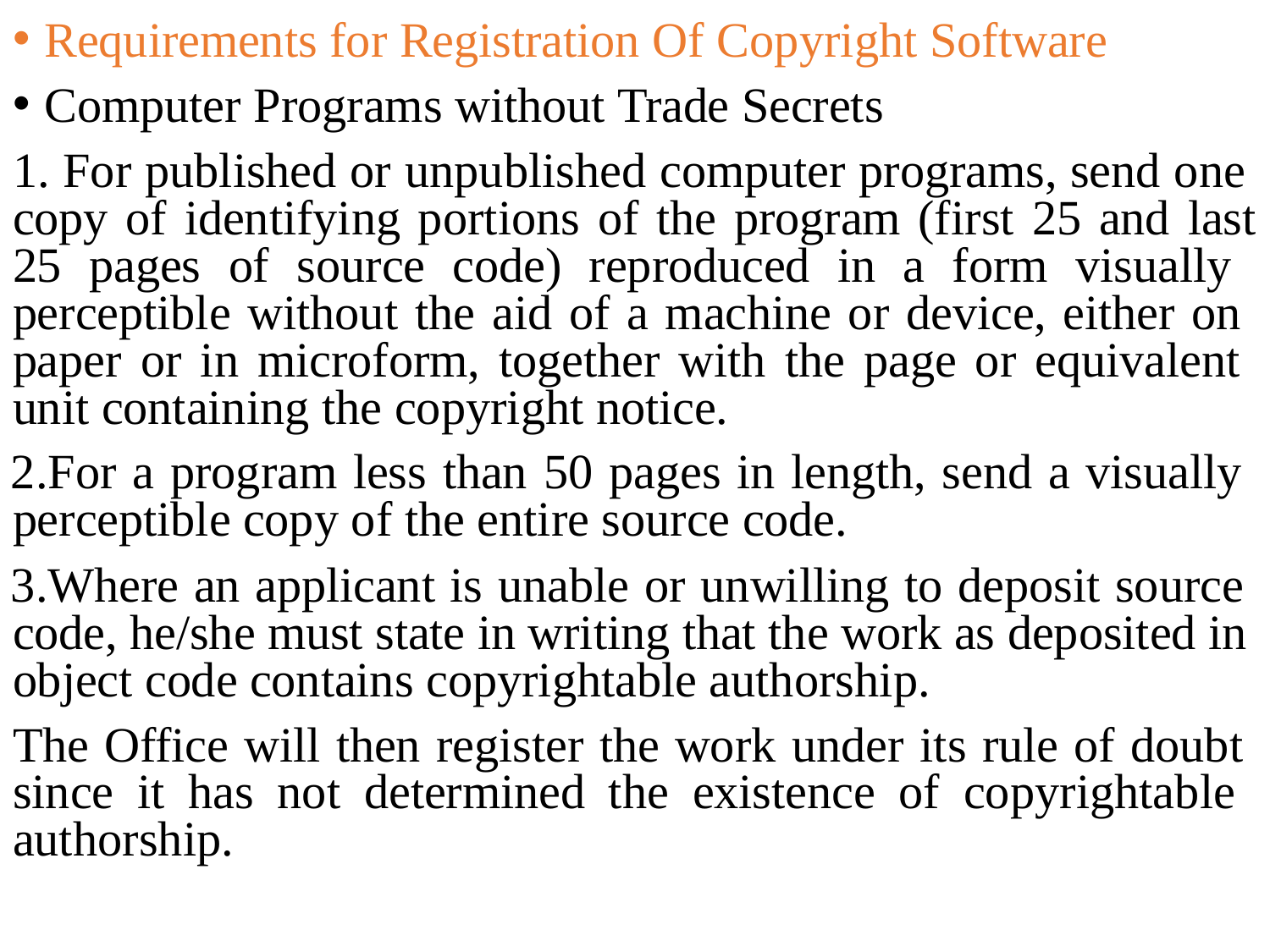

Requirements for Registration Of Copyright Software
Computer Programs without Trade Secrets
1. For published or unpublished computer programs, send one  copy of identifying portions of the program (first 25 and last
25 pages of source code) reproduced in a form visually  perceptible without the aid of a machine or device, either on  paper or in microform, together with the page or equivalent  unit containing the copyright notice.
For a program less than 50 pages in length, send a visually  perceptible copy of the entire source code.
Where an applicant is unable or unwilling to deposit source  code, he/she must state in writing that the work as deposited in  object code contains copyrightable authorship.
The Office will then register the work under its rule of doubt  since it has not determined the existence of copyrightable  authorship.